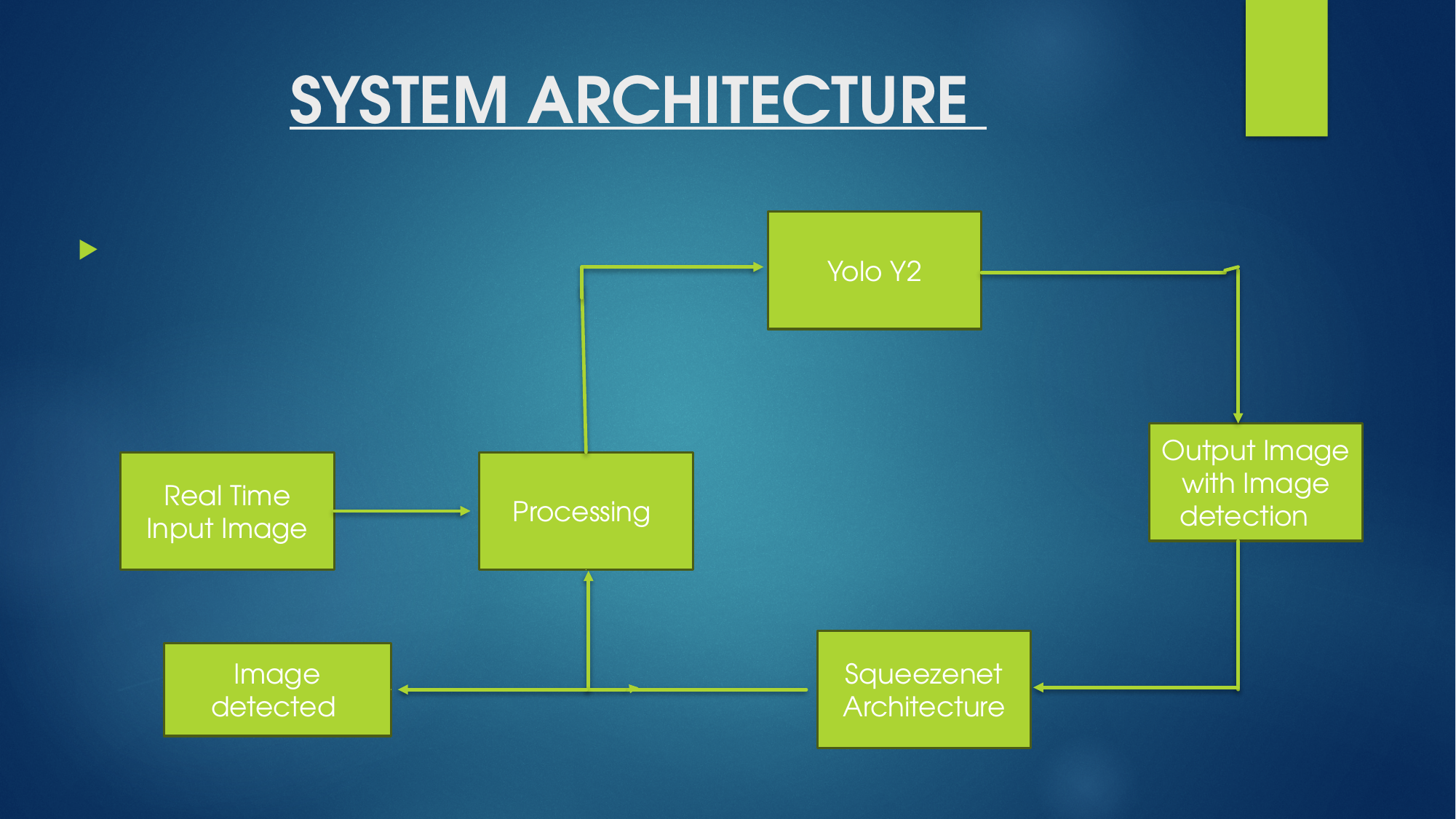

# SYSTEM ARCHITECTURE
Yolo Y2

Output Image with Image detection
Real Time Input Image
Processing
Squeezenet Architecture
Image detected